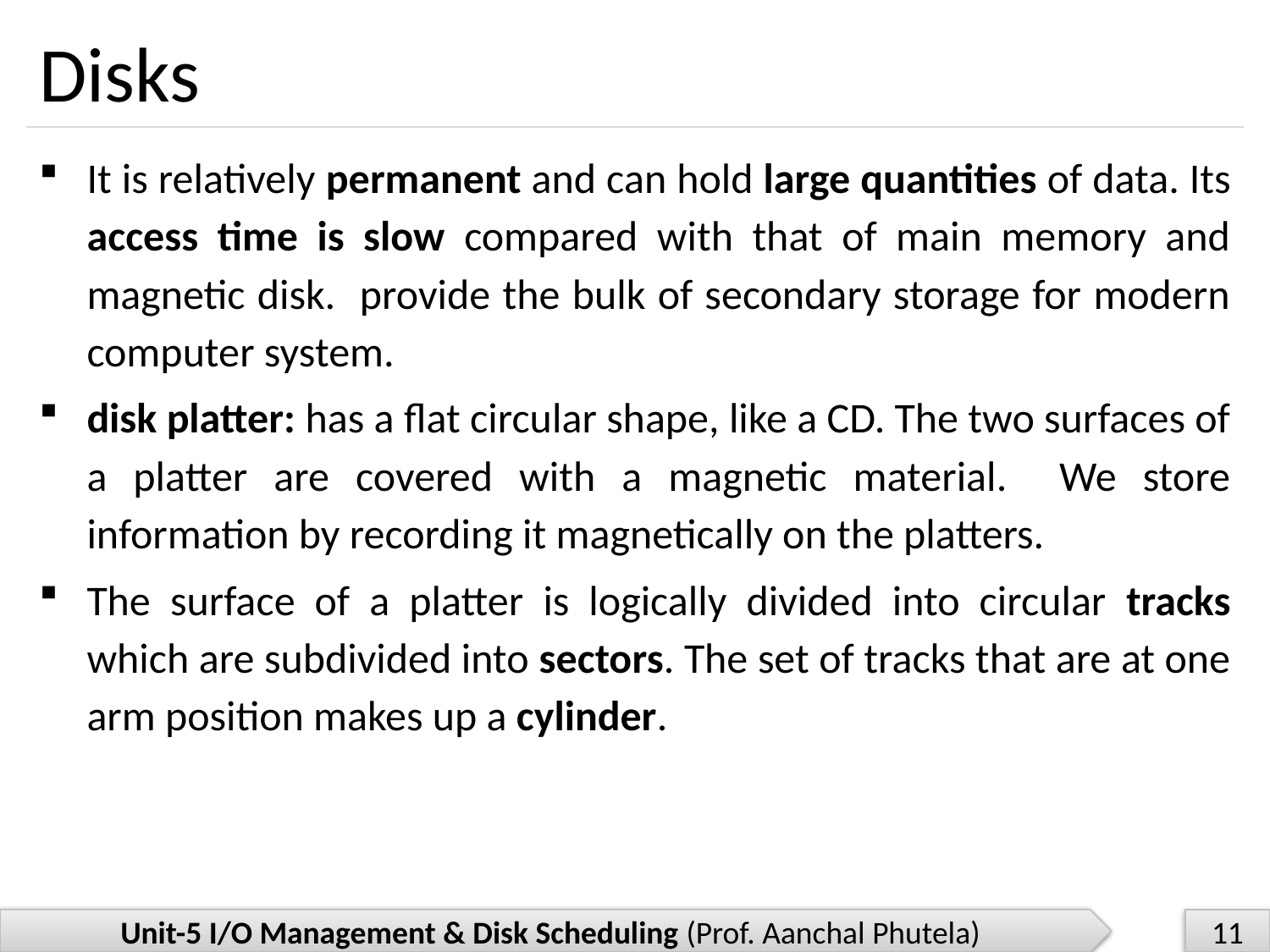

# Disks
It is relatively permanent and can hold large quantities of data. Its access time is slow compared with that of main memory and magnetic disk.  provide the bulk of secondary storage for modern computer system.
disk platter: has a flat circular shape, like a CD. The two surfaces of a platter are covered with a magnetic material.  We store information by recording it magnetically on the platters.
The surface of a platter is logically divided into circular tracks which are subdivided into sectors. The set of tracks that are at one arm position makes up a cylinder.